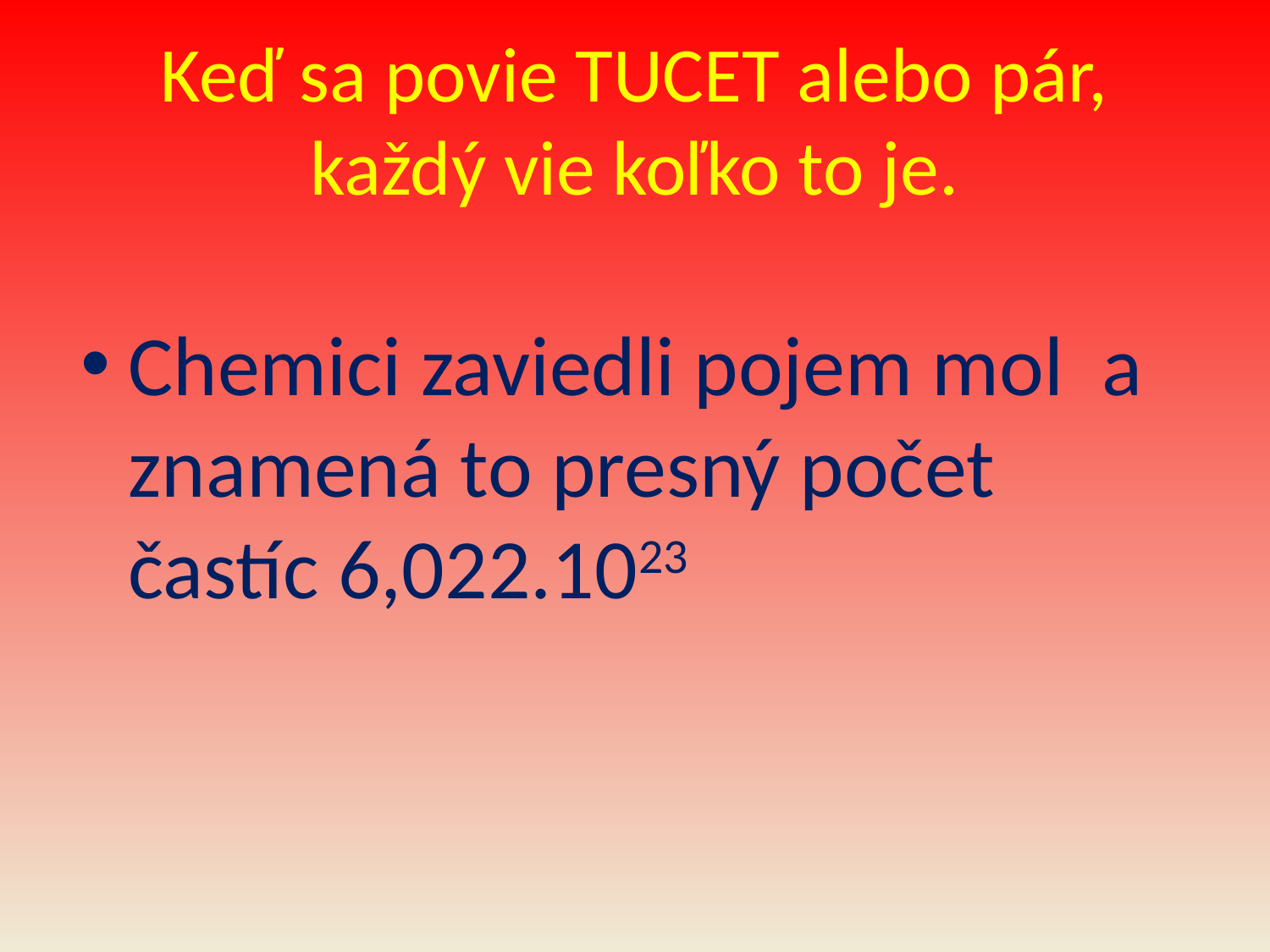

# Keď sa povie TUCET alebo pár, každý vie koľko to je.
Chemici zaviedli pojem mol  a znamená to presný počet častíc 6,022.1023